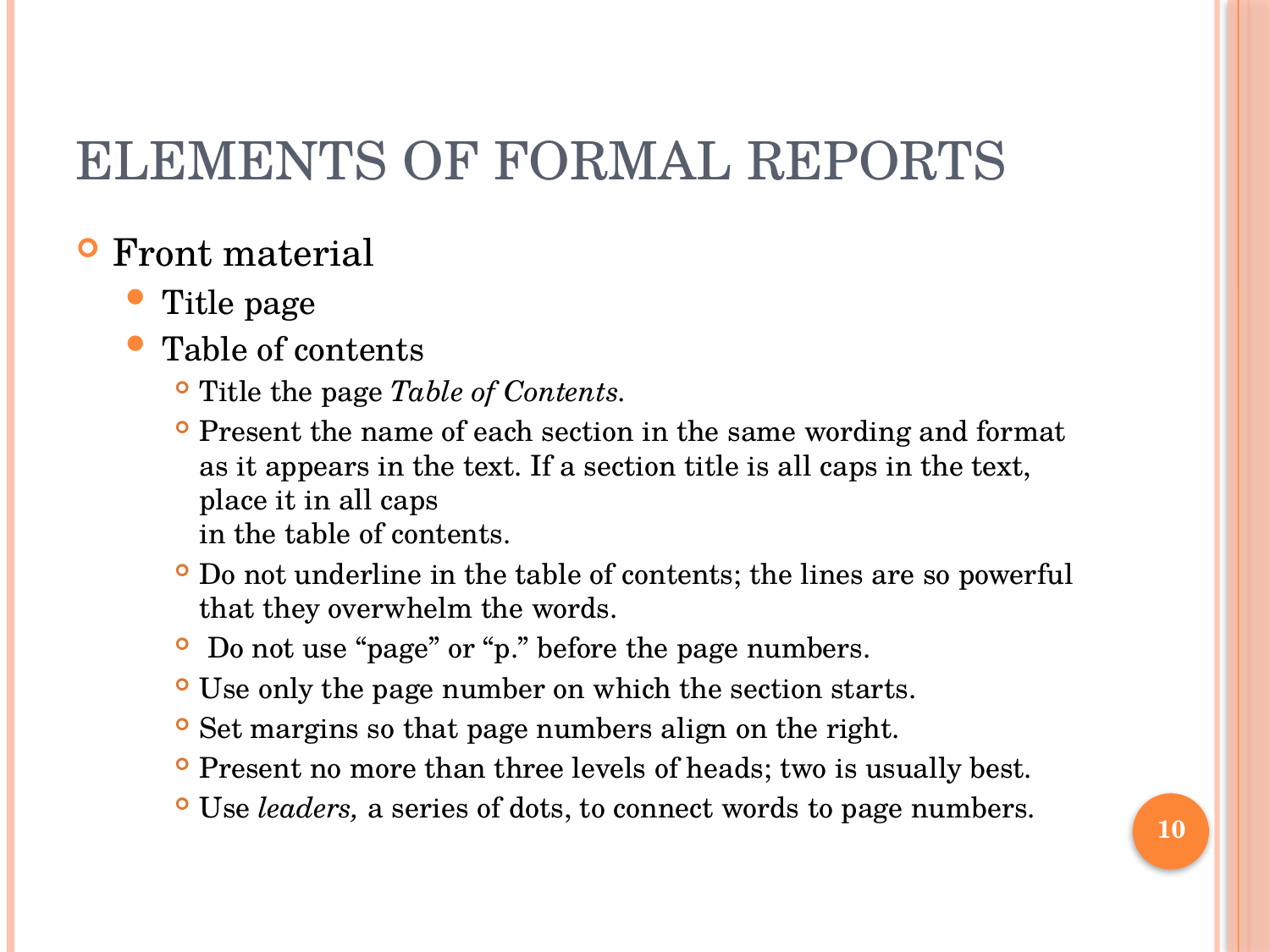

# Elements of formal reports
Front material
Title page
Table of contents
Title the page Table of Contents.
Present the name of each section in the same wording and format as it appears in the text. If a section title is all caps in the text, place it in all caps
in the table of contents.
Do not underline in the table of contents; the lines are so powerful that they overwhelm the words.
 Do not use “page” or “p.” before the page numbers.
Use only the page number on which the section starts.
Set margins so that page numbers align on the right.
Present no more than three levels of heads; two is usually best.
Use leaders, a series of dots, to connect words to page numbers.

10